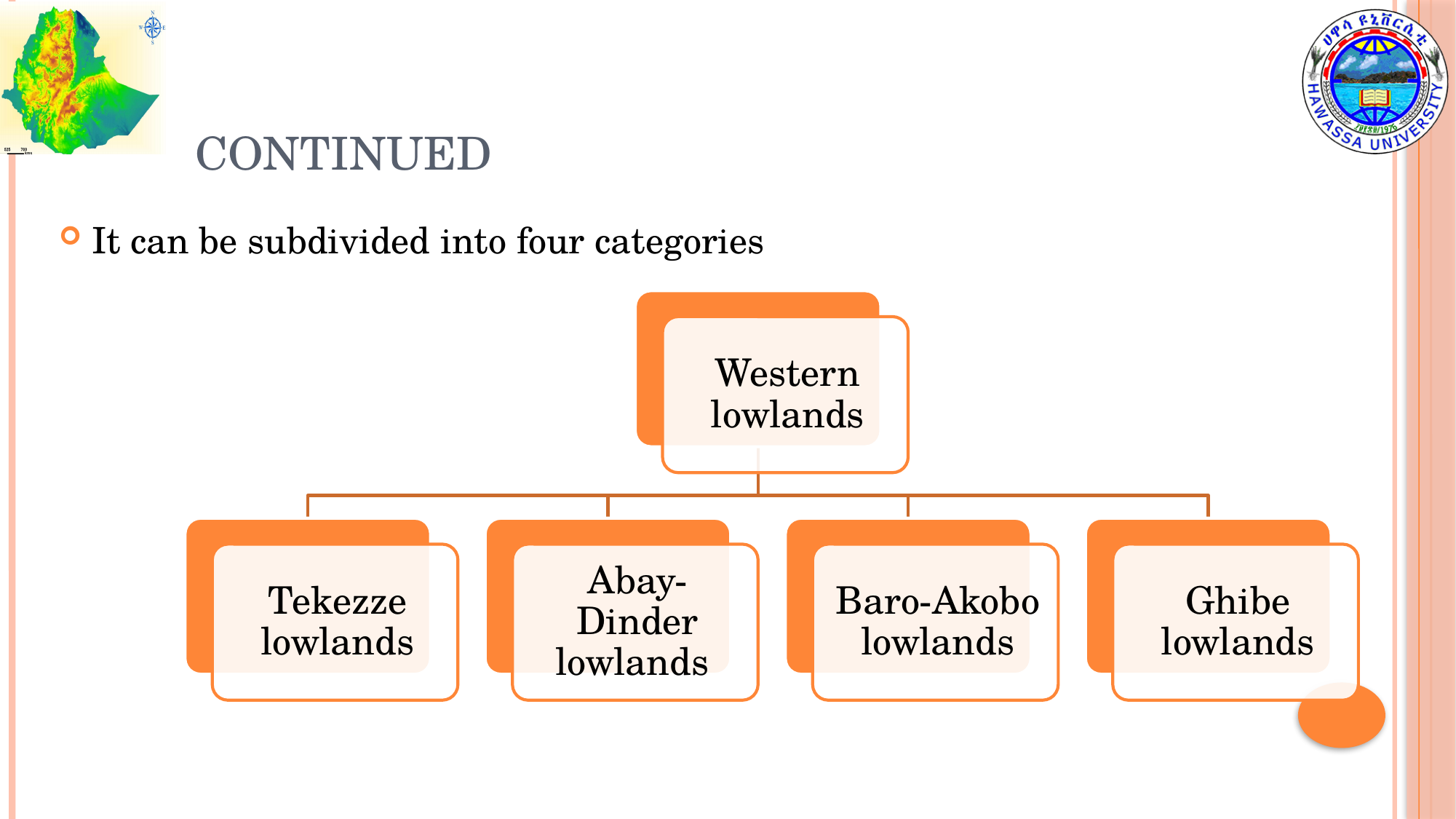

# Continued
Western lowlands
Tekezze lowlands
Abay-Dinder lowlands
Baro-Akobo lowlands
Ghibe lowlands
It can be subdivided into four categories